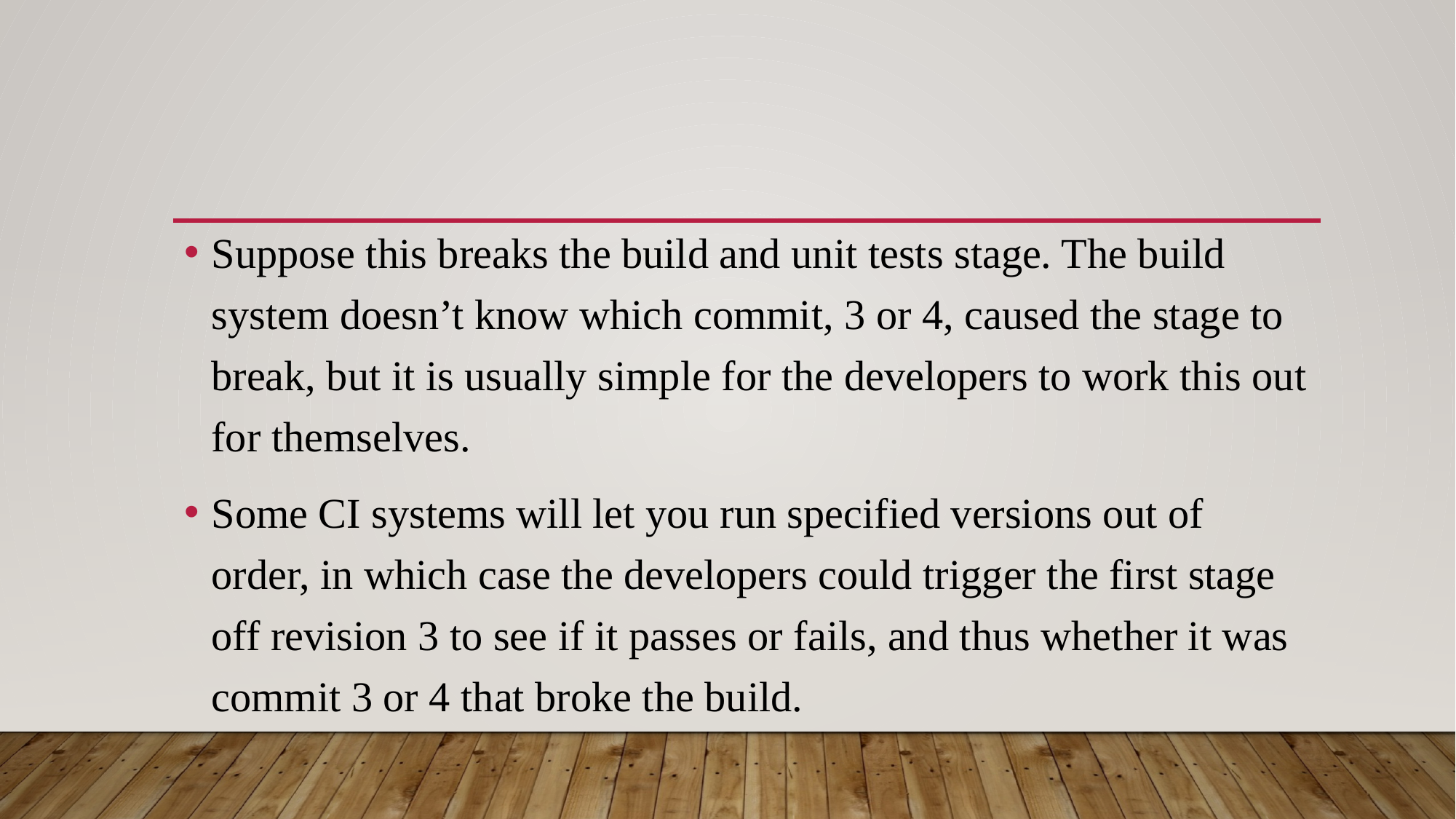

#
Suppose this breaks the build and unit tests stage. The build system doesn’t know which commit, 3 or 4, caused the stage to break, but it is usually simple for the developers to work this out for themselves.
Some CI systems will let you run specified versions out of order, in which case the developers could trigger the first stage off revision 3 to see if it passes or fails, and thus whether it was commit 3 or 4 that broke the build.